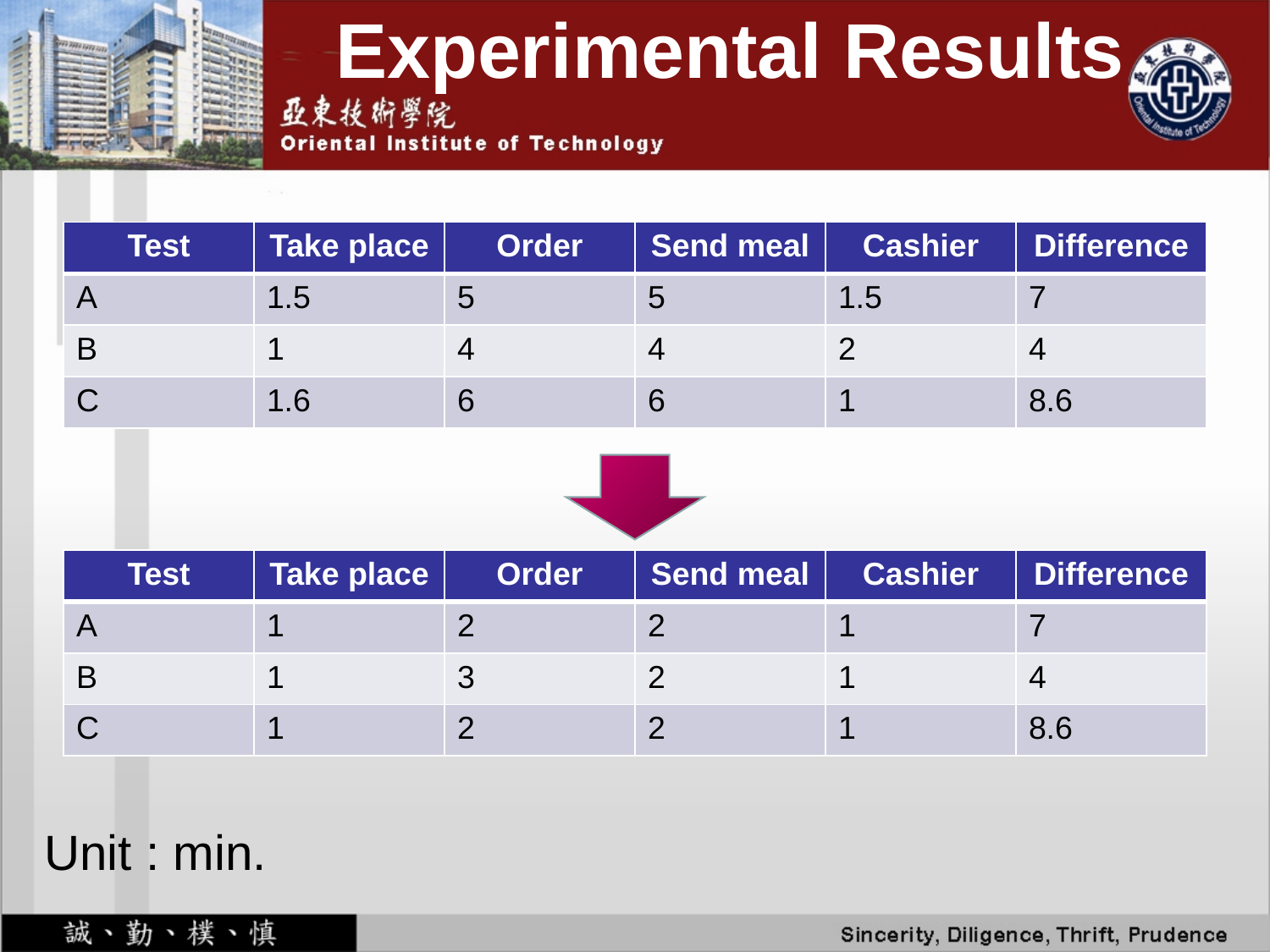

# Experimental Results
| Test | Take place | Order | Send meal | Cashier | Difference |
| --- | --- | --- | --- | --- | --- |
| A | 1.5 | 5 | 5 | 1.5 | 7 |
| B | 1 | 4 | 4 | 2 | 4 |
| C | 1.6 | 6 | 6 | 1 | 8.6 |

| Test | Take place | Order | Send meal | Cashier | Difference |
| --- | --- | --- | --- | --- | --- |
| A | 1 | 2 | 2 | 1 | 7 |
| B | 1 | 3 | 2 | 1 | 4 |
| C | 1 | 2 | 2 | 1 | 8.6 |
Unit : min.